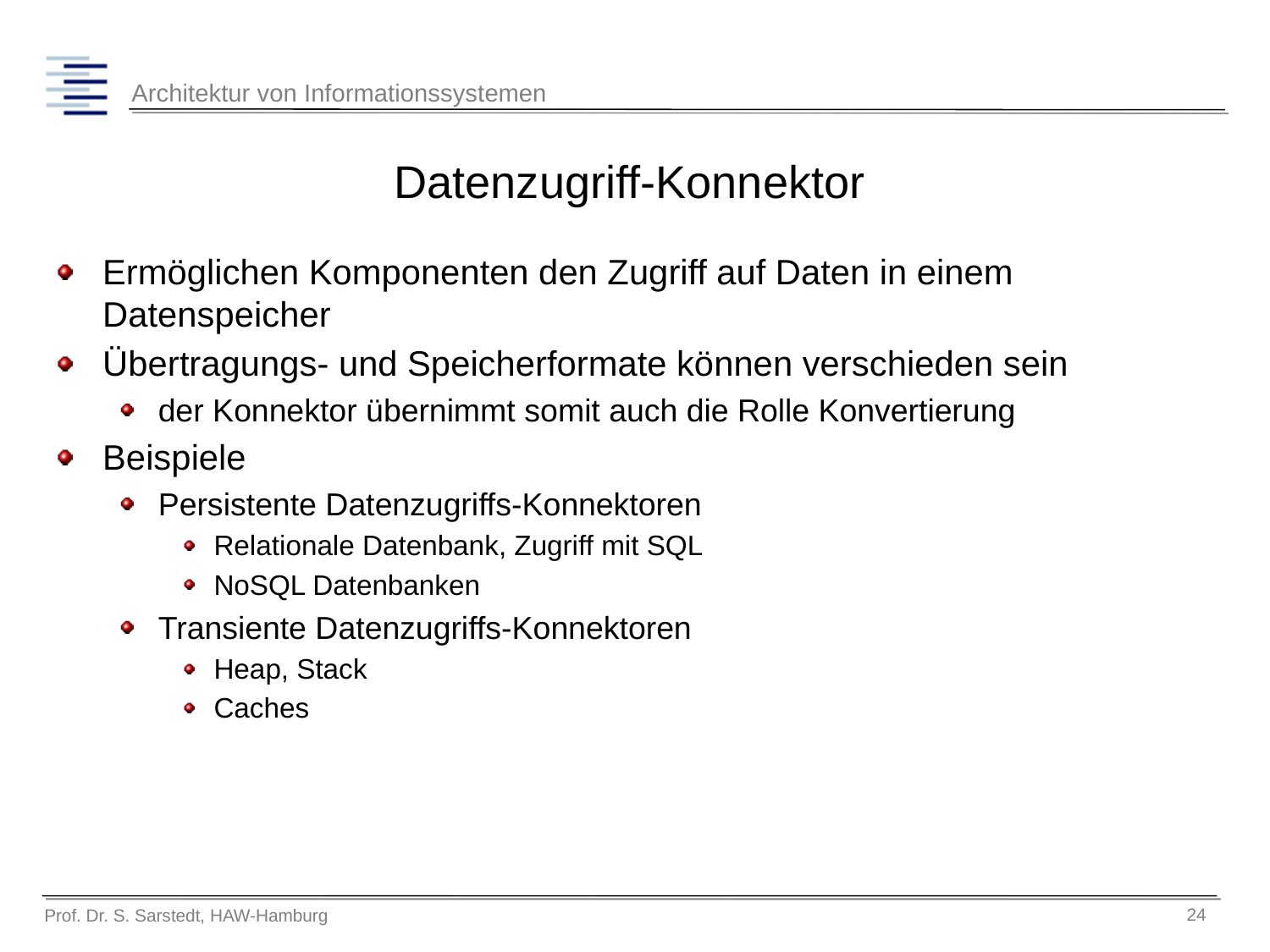

# Datenzugriff-Konnektor
Ermöglichen Komponenten den Zugriff auf Daten in einem Datenspeicher
Übertragungs- und Speicherformate können verschieden sein
der Konnektor übernimmt somit auch die Rolle Konvertierung
Beispiele
Persistente Datenzugriffs-Konnektoren
Relationale Datenbank, Zugriff mit SQL
NoSQL Datenbanken
Transiente Datenzugriffs-Konnektoren
Heap, Stack
Caches